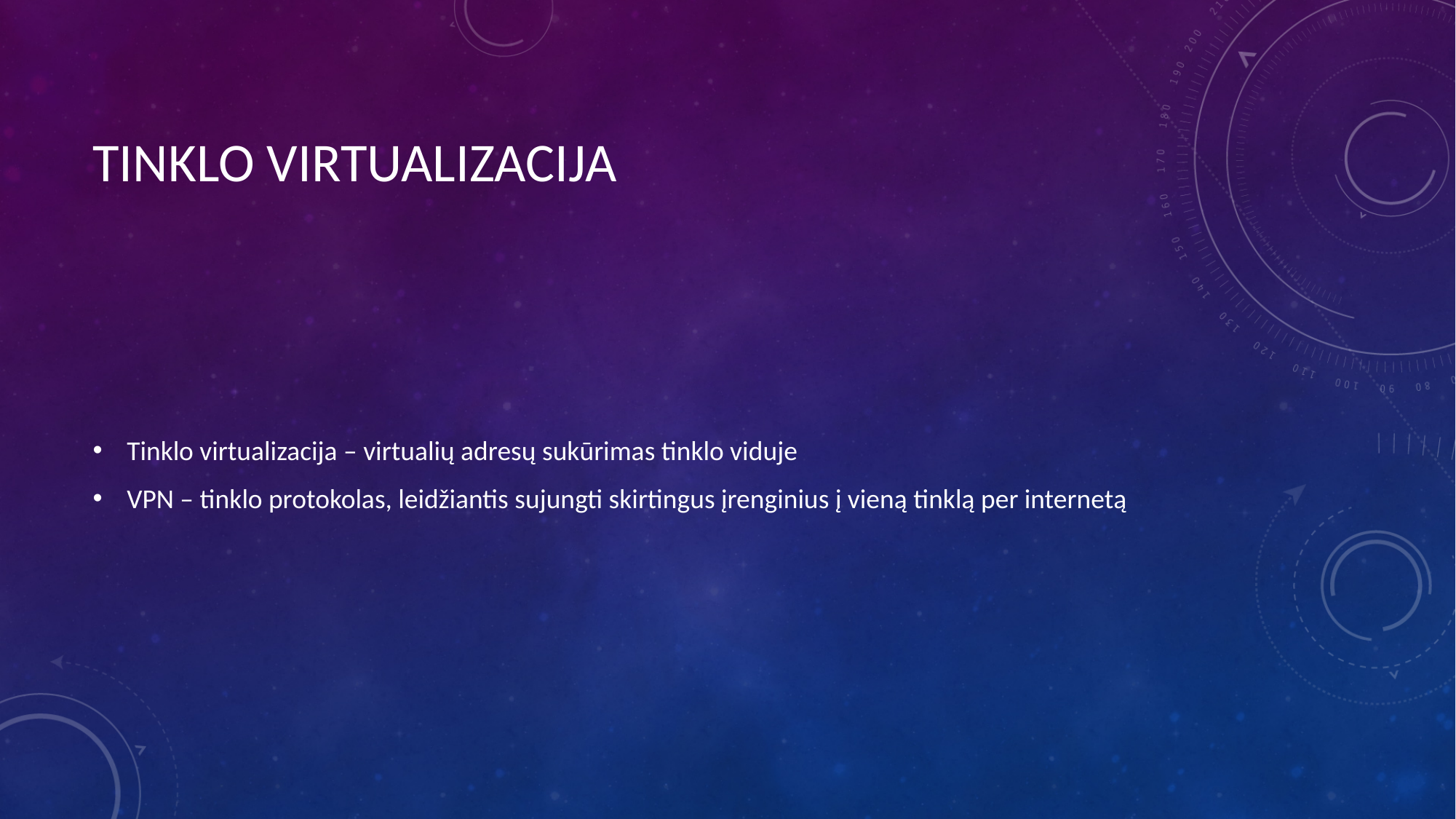

# Tinklo virtualizacija
Tinklo virtualizacija – virtualių adresų sukūrimas tinklo viduje
VPN – tinklo protokolas, leidžiantis sujungti skirtingus įrenginius į vieną tinklą per internetą